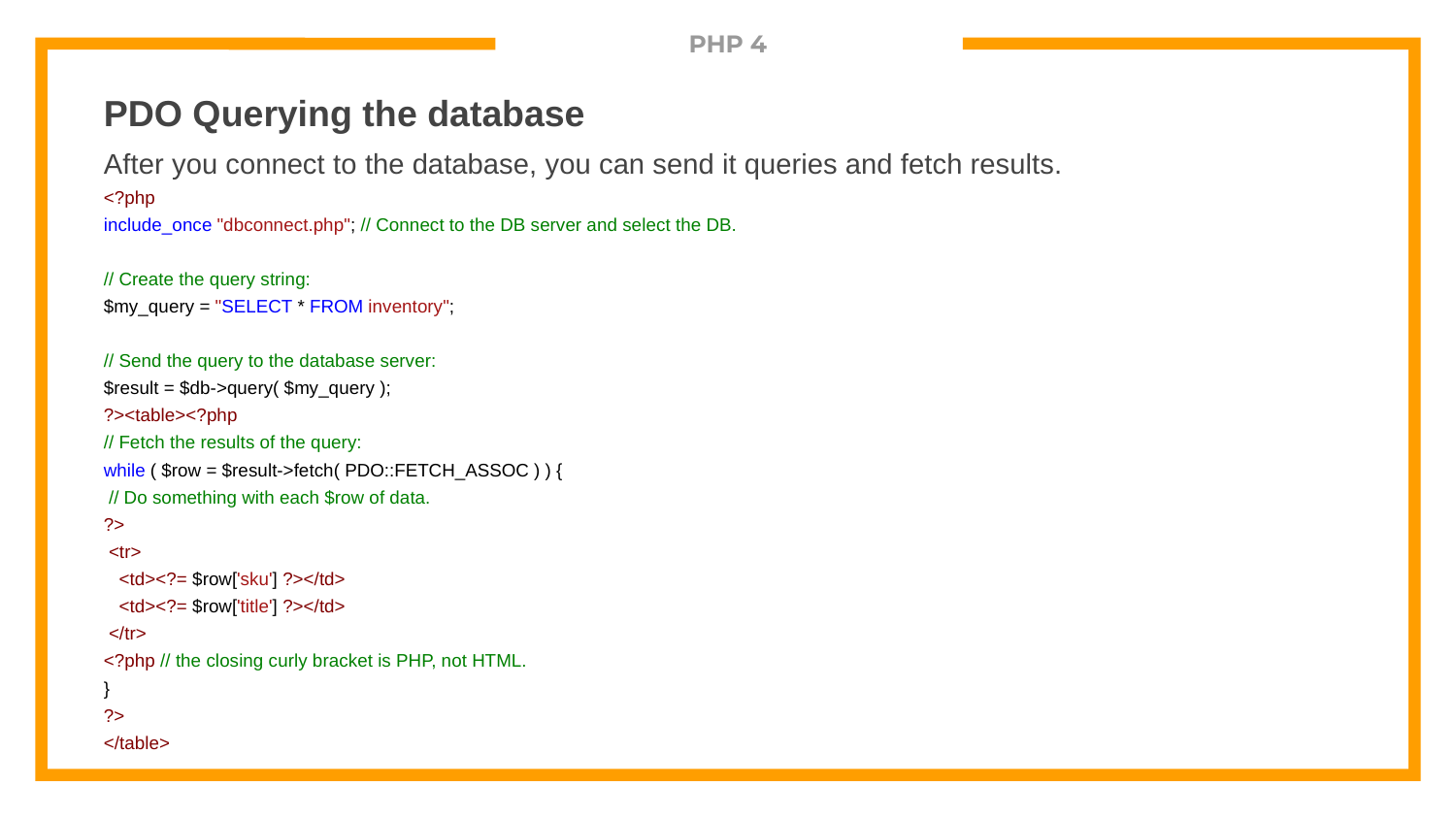

# PHP 4
PDO Querying the database
After you connect to the database, you can send it queries and fetch results.
<?php
include_once "dbconnect.php"; // Connect to the DB server and select the DB.

// Create the query string:
$my_query = "SELECT * FROM inventory";

// Send the query to the database server:
$result = $db->query( $my_query );
?><table><?php
// Fetch the results of the query:
while ( $row = $result->fetch( PDO::FETCH_ASSOC ) ) {
 // Do something with each $row of data.
?>
 <tr>
   <td><?= $row['sku'] ?></td>
   <td><?= $row['title'] ?></td>
 </tr>
<?php // the closing curly bracket is PHP, not HTML.
}
?>
</table>